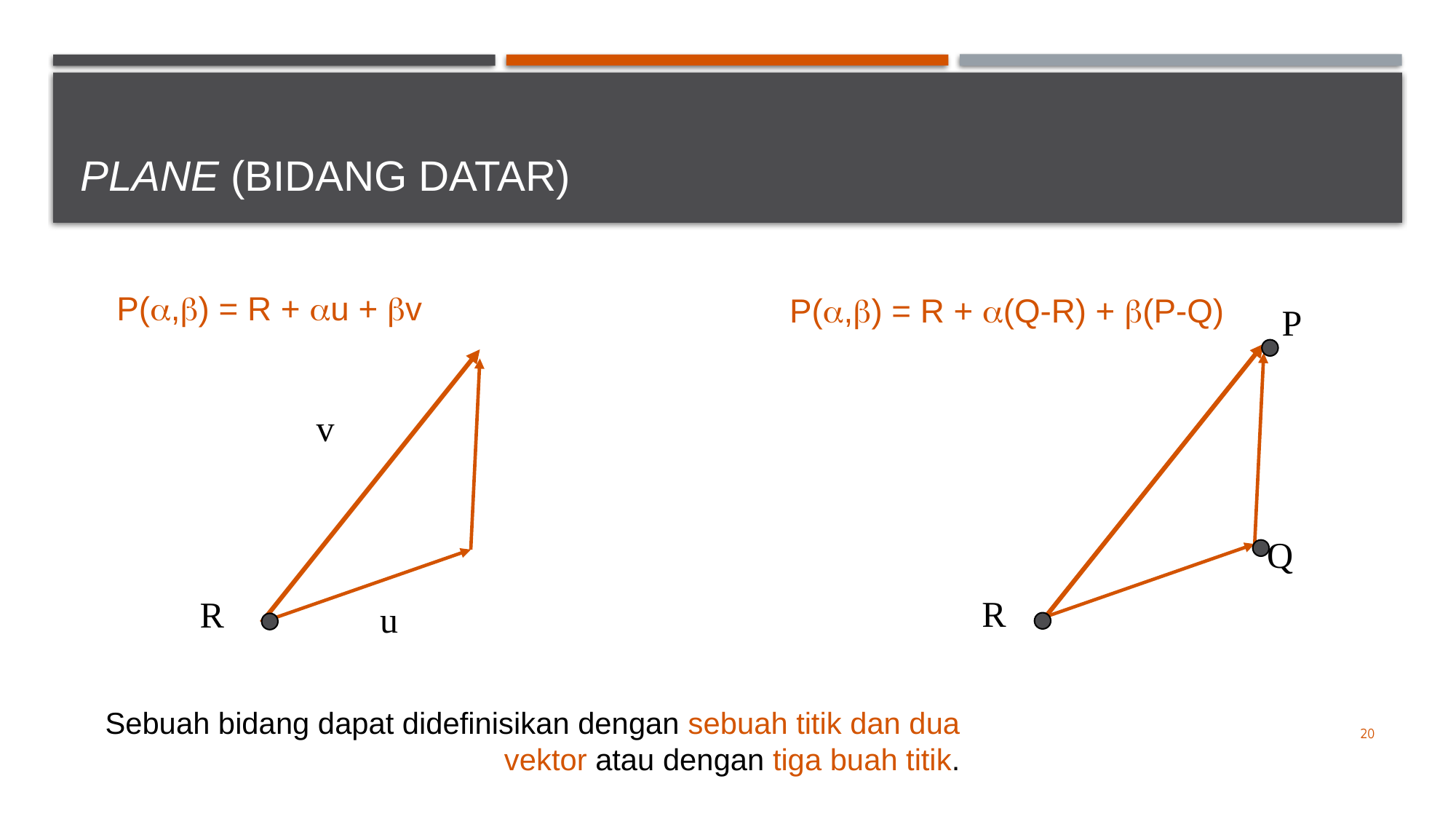

# Plane (Bidang Datar)
P(α,β) = R + αu + βv
P(α,β) = R + α(Q-R) + β(P-Q)
P

v
Q

R
R
u

Sebuah bidang dapat didefinisikan dengan sebuah titik dan dua vektor atau dengan tiga buah titik.
20